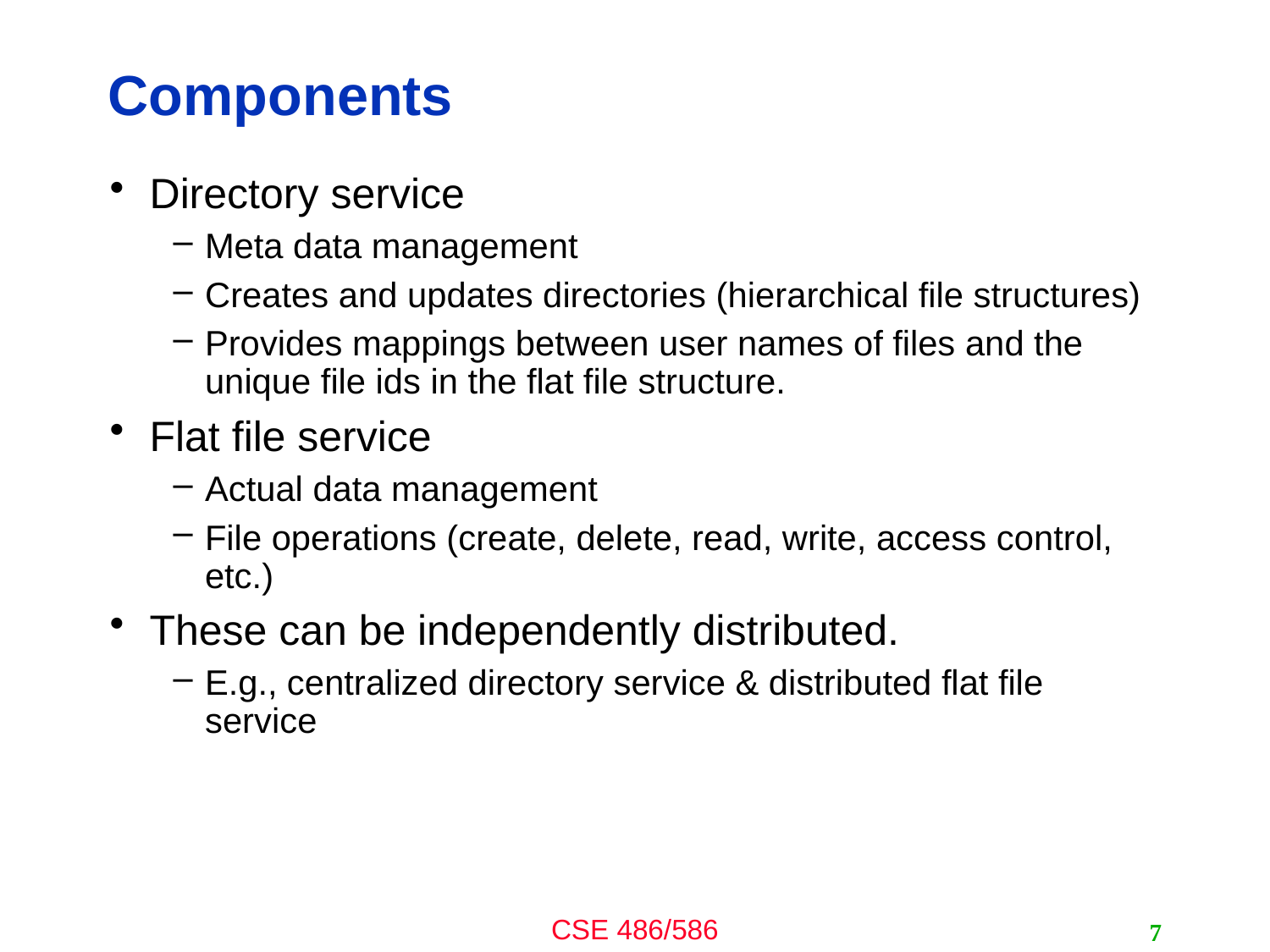

# Components
Directory service
Meta data management
Creates and updates directories (hierarchical file structures)
Provides mappings between user names of files and the unique file ids in the flat file structure.
Flat file service
Actual data management
File operations (create, delete, read, write, access control, etc.)
These can be independently distributed.
E.g., centralized directory service & distributed flat file service
7